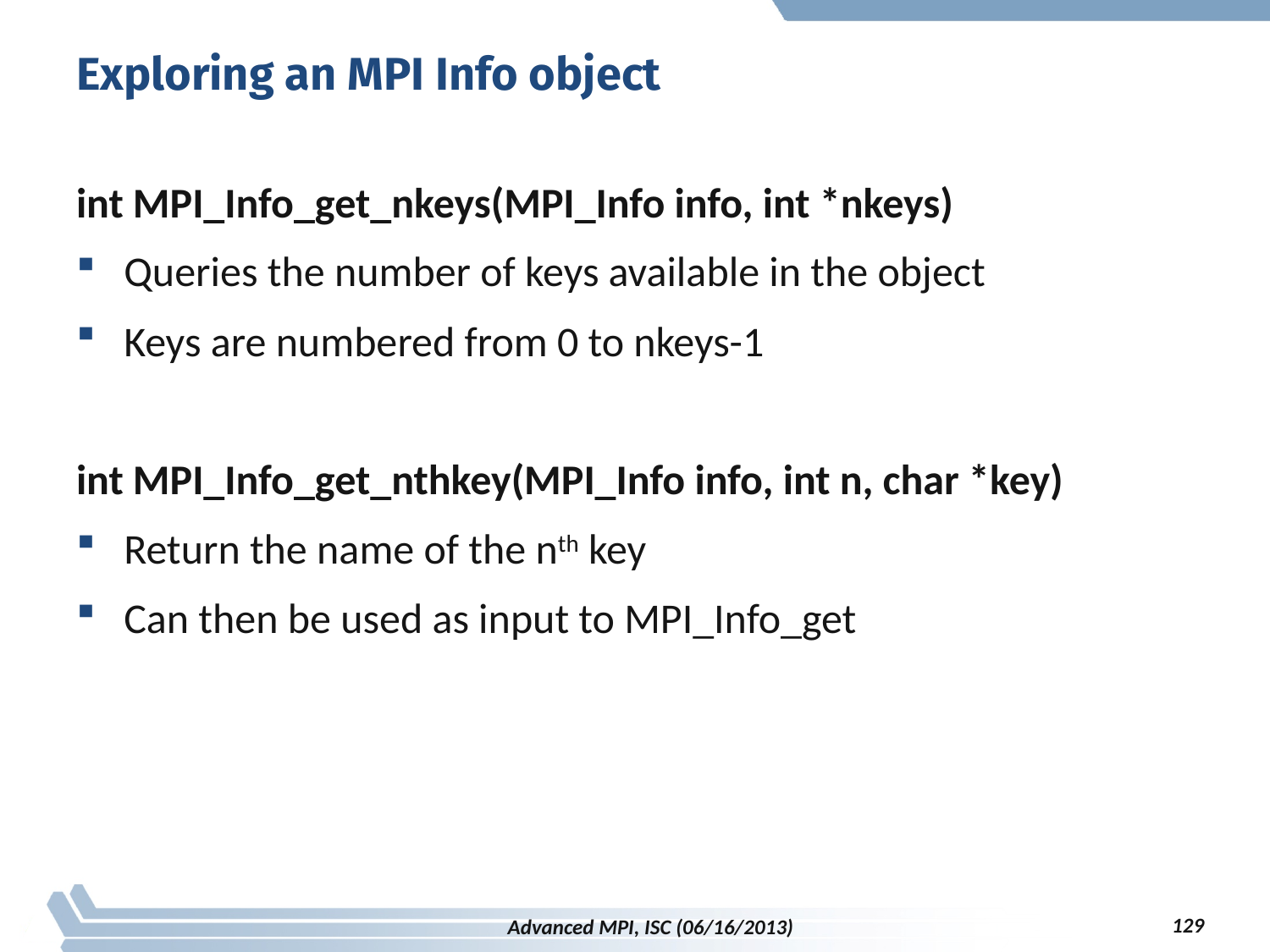

# Exploring an MPI Info object
int MPI_Info_get_nkeys(MPI_Info info, int *nkeys)
Queries the number of keys available in the object
Keys are numbered from 0 to nkeys-1

int MPI_Info_get_nthkey(MPI_Info info, int n, char *key)
Return the name of the nth key
Can then be used as input to MPI_Info_get

129
Advanced MPI, ISC (06/16/2013)